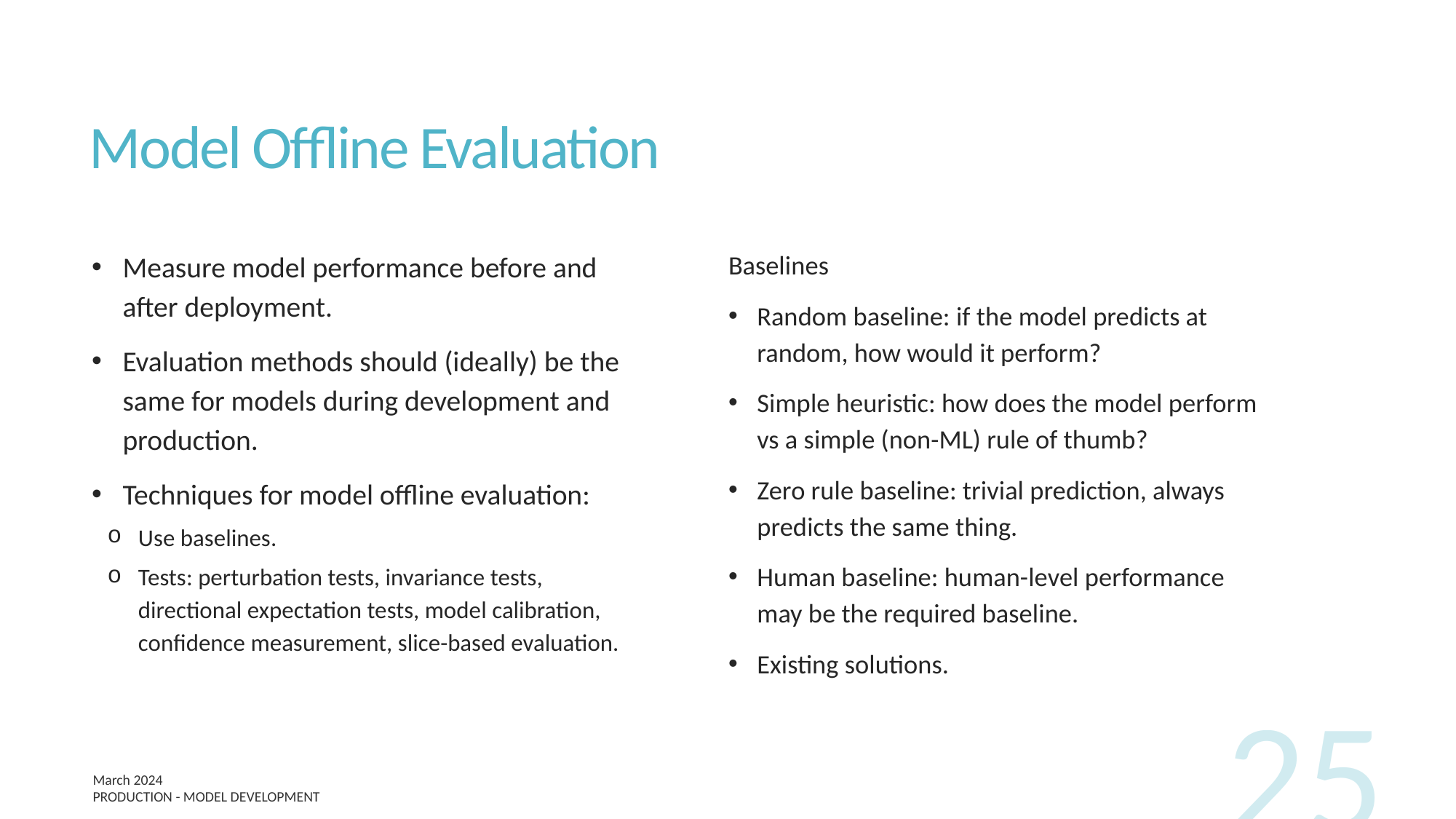

# Model Offline Evaluation
Measure model performance before and after deployment.
Evaluation methods should (ideally) be the same for models during development and production.
Techniques for model offline evaluation:
Use baselines.
Tests: perturbation tests, invariance tests, directional expectation tests, model calibration, confidence measurement, slice-based evaluation.
Baselines
Random baseline: if the model predicts at random, how would it perform?
Simple heuristic: how does the model perform vs a simple (non-ML) rule of thumb?
Zero rule baseline: trivial prediction, always predicts the same thing.
Human baseline: human-level performance may be the required baseline.
Existing solutions.
25
March 2024
Production - Model Development